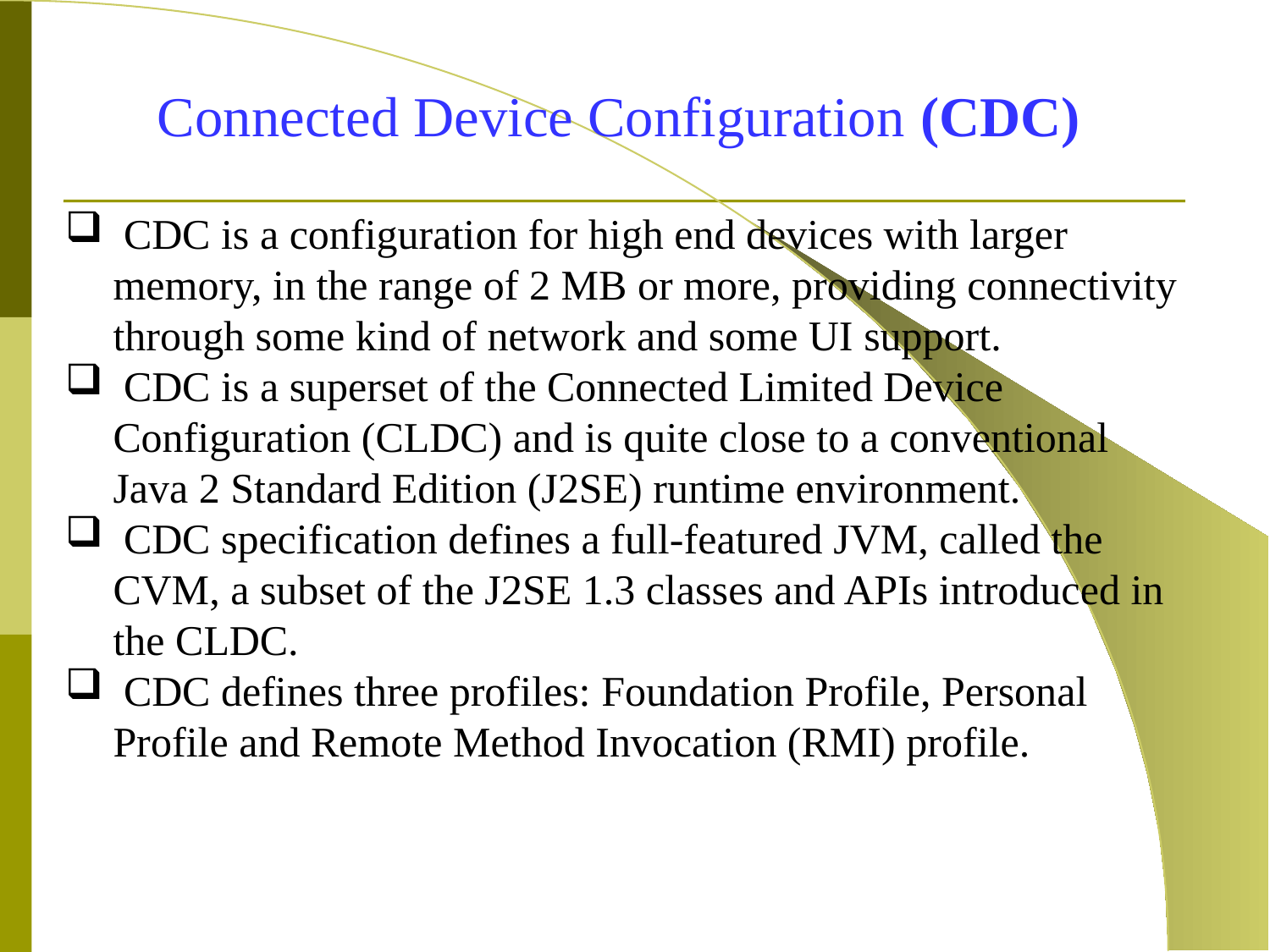

Connected Device Configuration (CDC)
 CDC is a configuration for high end devices with larger memory, in the range of 2 MB or more, providing connectivity through some kind of network and some UI support.
 CDC is a superset of the Connected Limited Device Configuration (CLDC) and is quite close to a conventional Java 2 Standard Edition (J2SE) runtime environment.
 CDC specification defines a full-featured JVM, called the CVM, a subset of the J2SE 1.3 classes and APIs introduced in the CLDC.
 CDC defines three profiles: Foundation Profile, Personal Profile and Remote Method Invocation (RMI) profile.